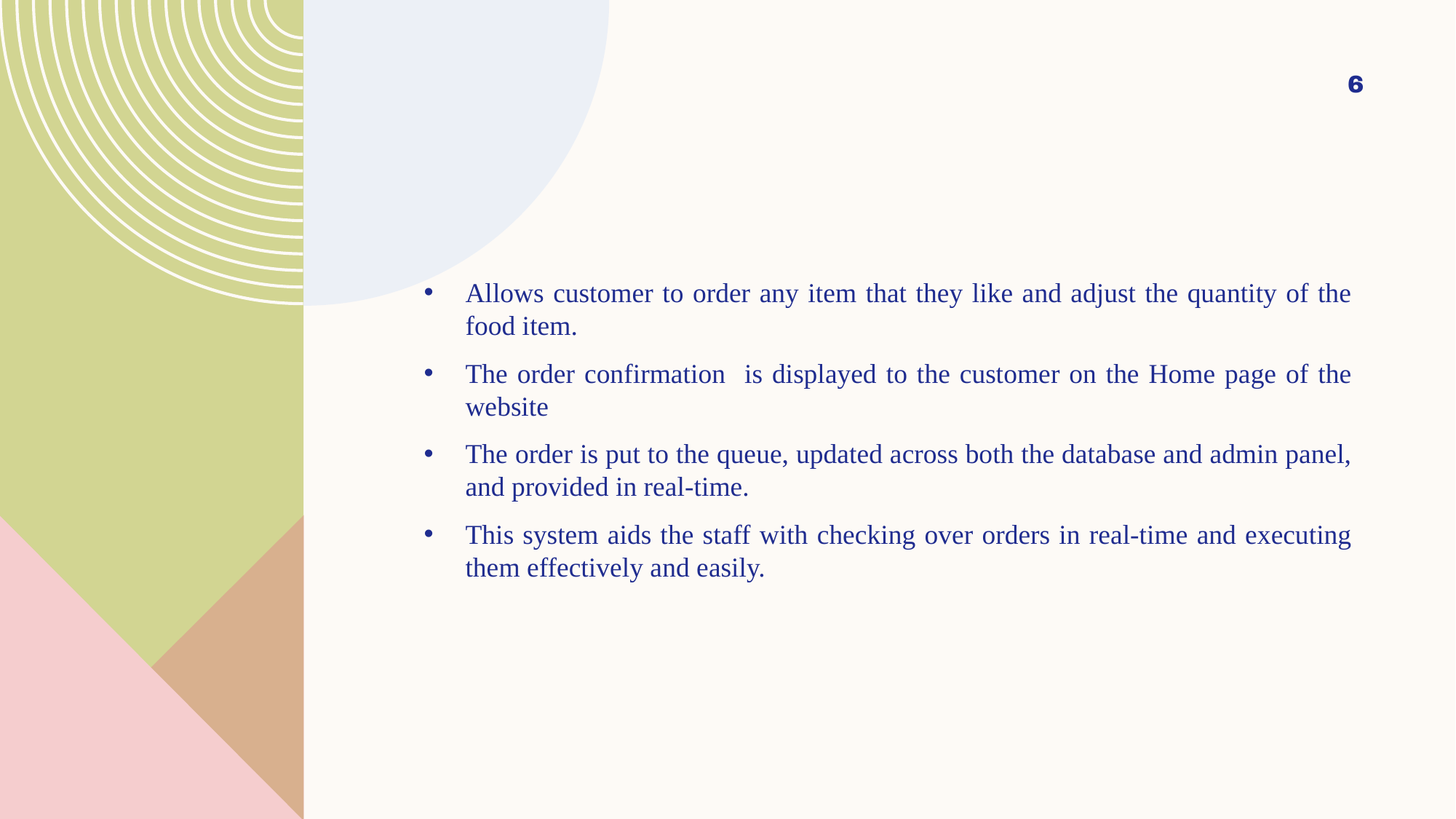

6
Allows customer to order any item that they like and adjust the quantity of the food item.
The order confirmation  is displayed to the customer on the Home page of the website
The order is put to the queue, updated across both the database and admin panel, and provided in real-time.
This system aids the staff with checking over orders in real-time and executing them effectively and easily.